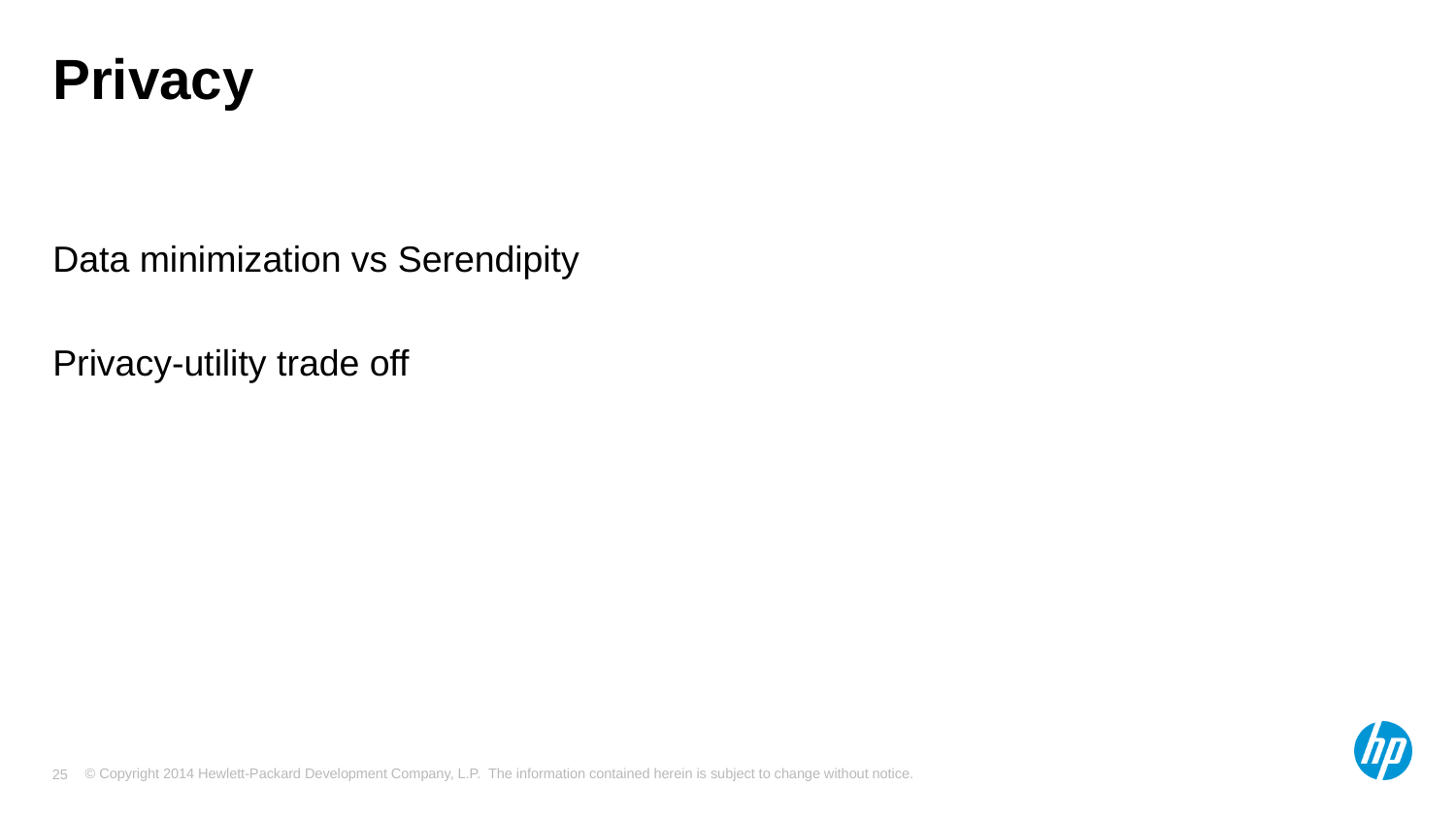

# Privacy
Data minimization vs Serendipity

Privacy-utility trade off